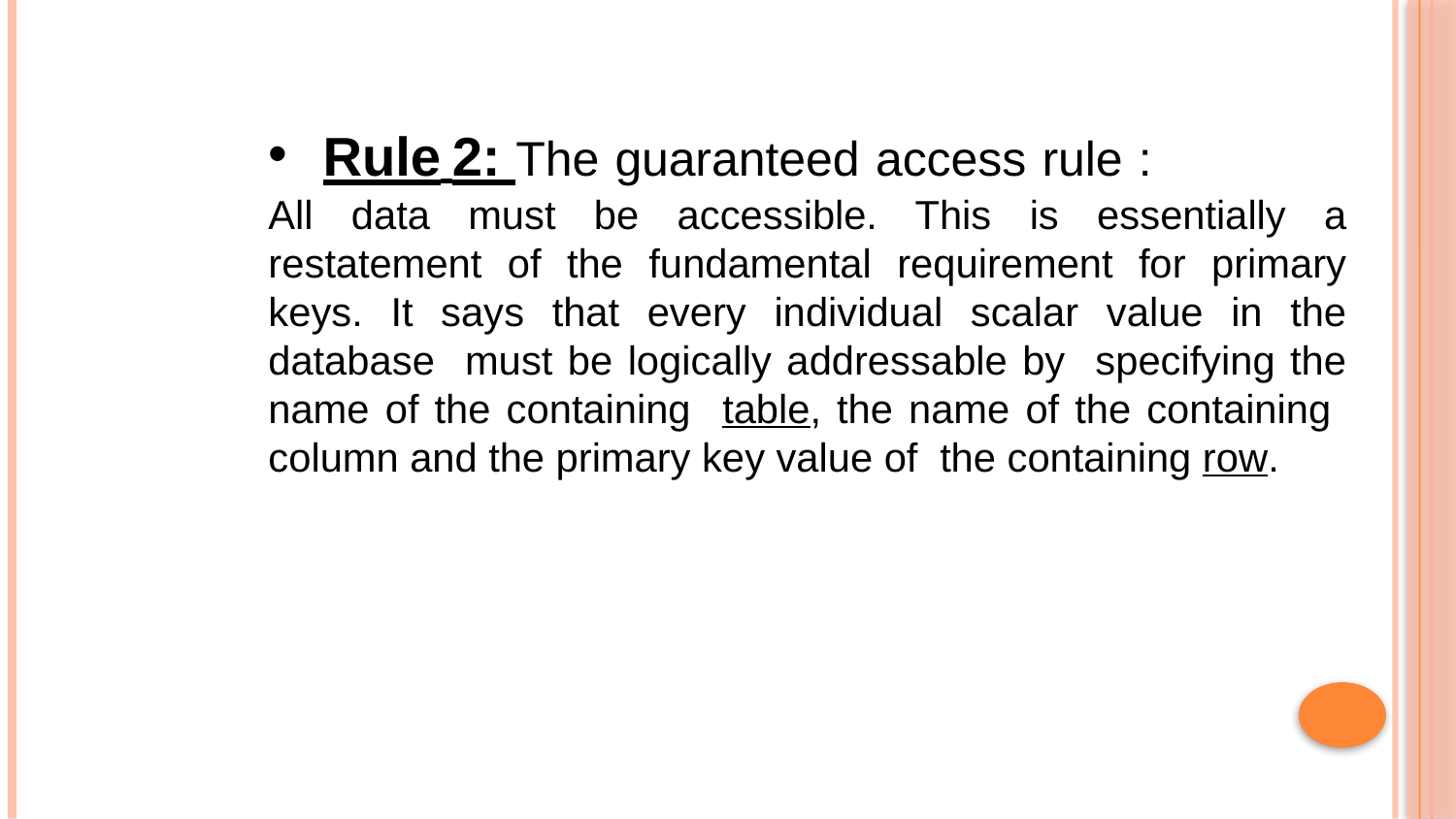

Rule 2: The guaranteed access rule :
All data must be accessible. This is essentially a restatement of the fundamental requirement for primary keys. It says that every individual scalar value in the database  must be logically addressable by  specifying the name of the containing  table, the name of the containing  column and the primary key value of  the containing row.